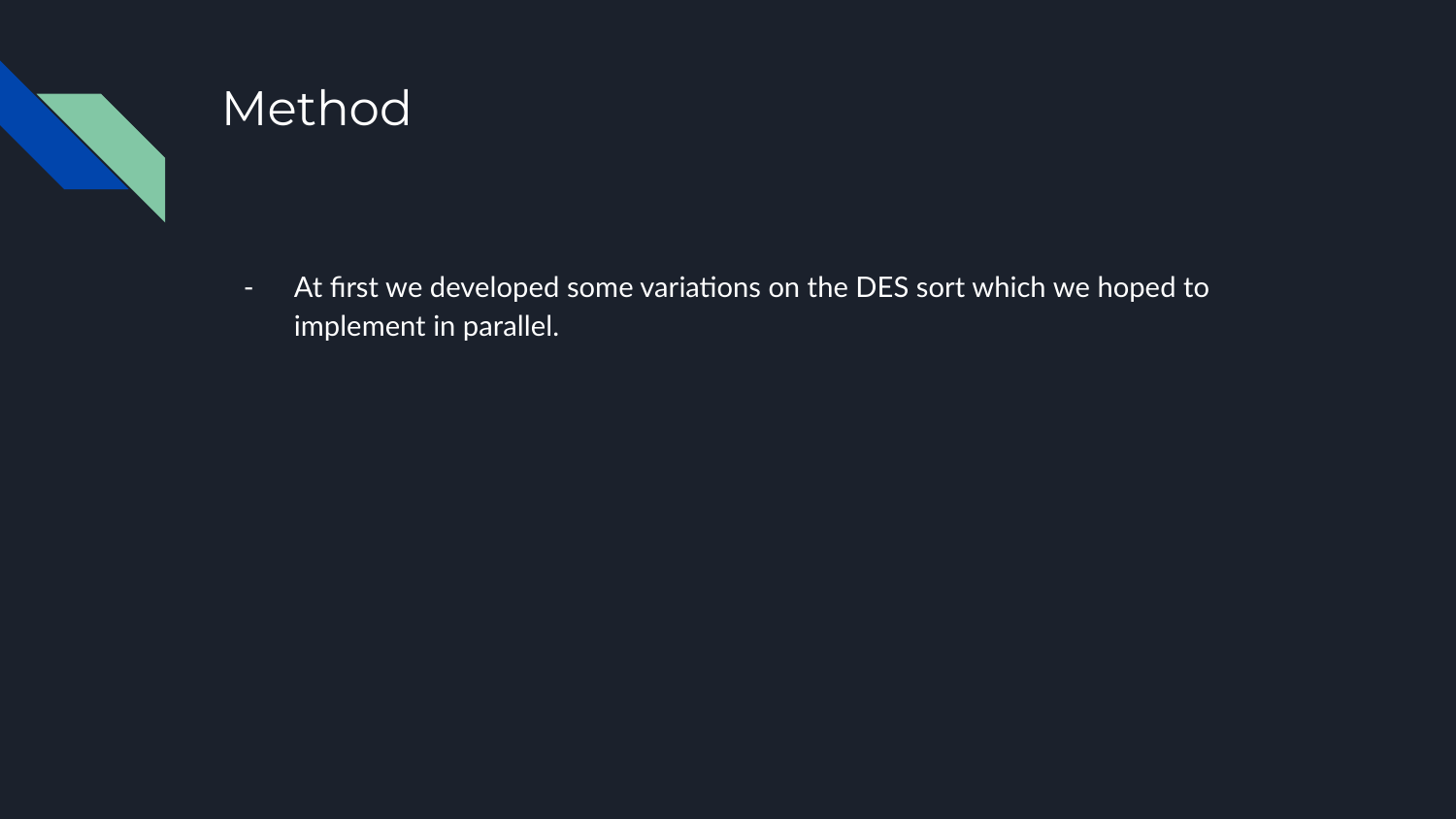

# Method
At first we developed some variations on the DES sort which we hoped to implement in parallel.